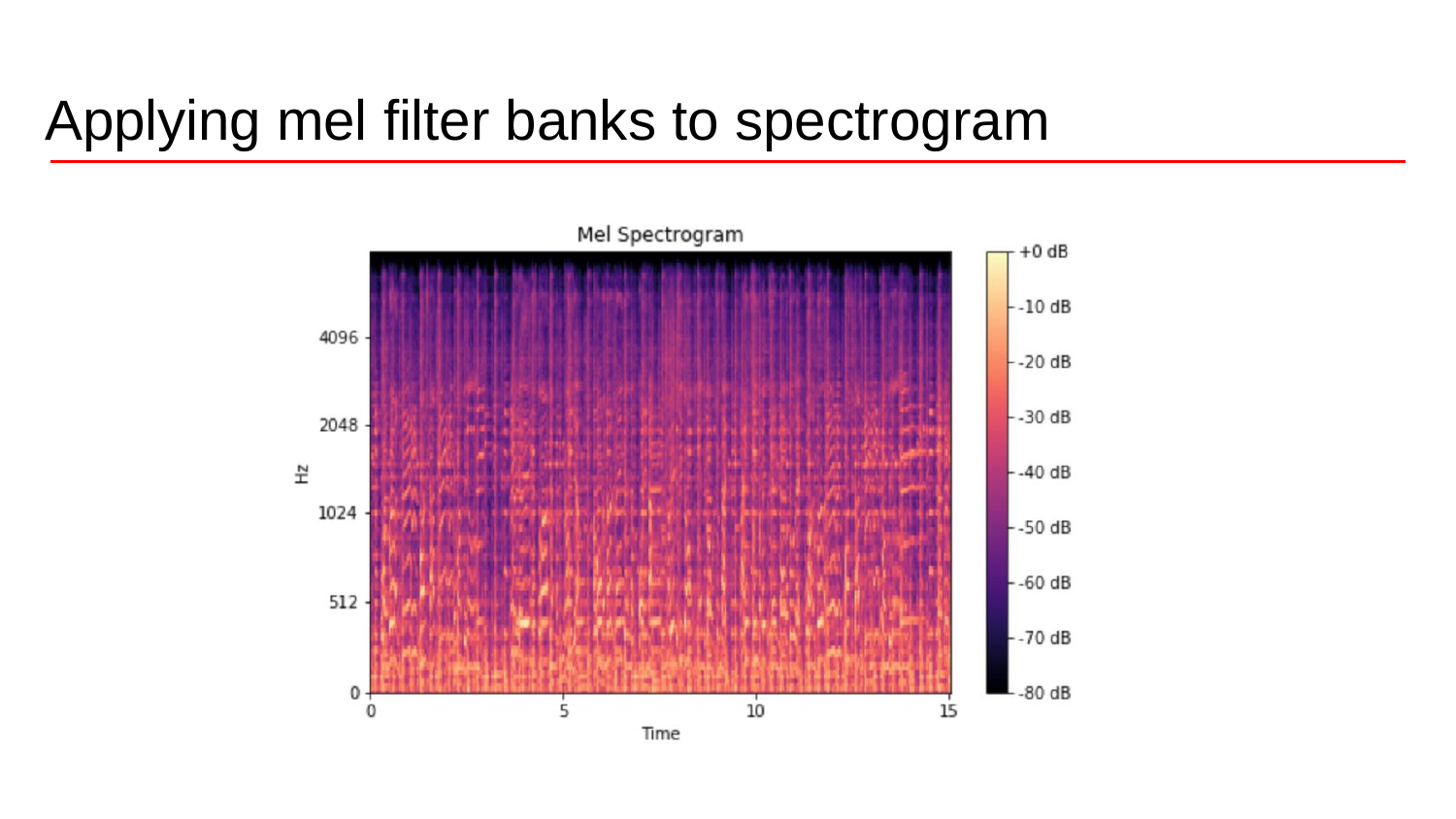

# Applying mel filter banks to spectrogram